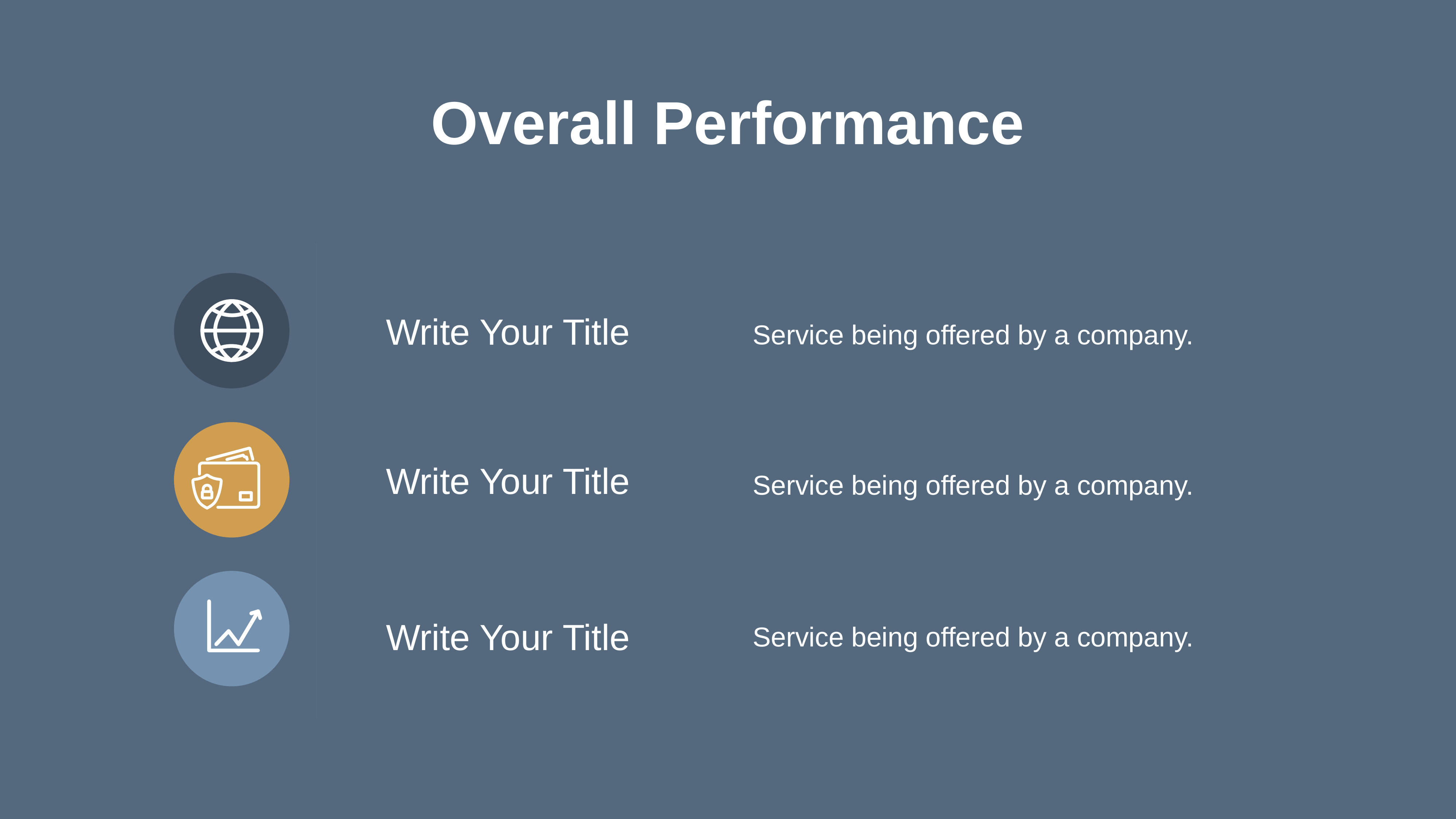

Overall Performance

Write Your Title
Service being offered by a company.

Write Your Title
Service being offered by a company.

Write Your Title
Service being offered by a company.